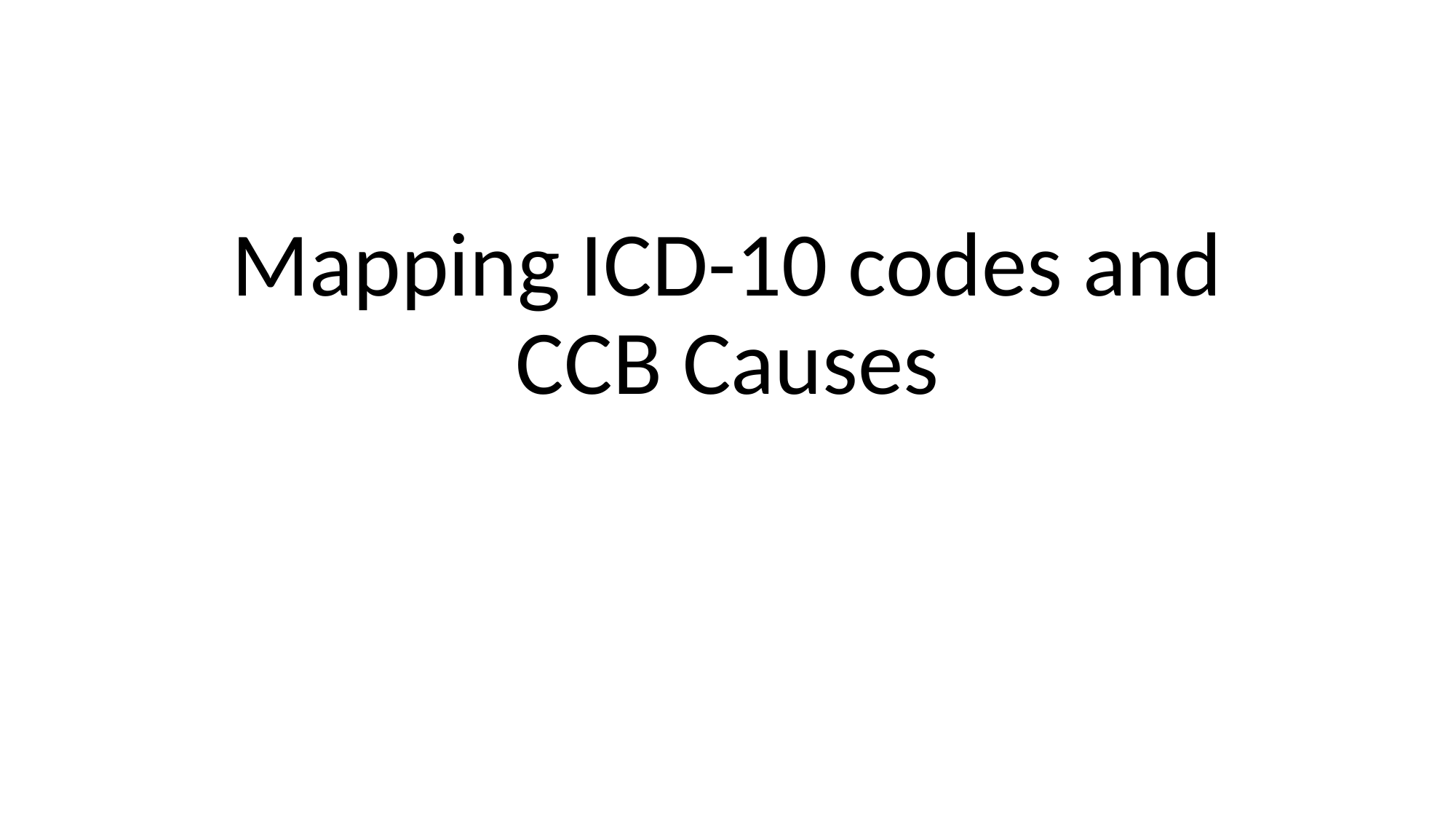

# Mapping ICD-10 codes and CCB Causes